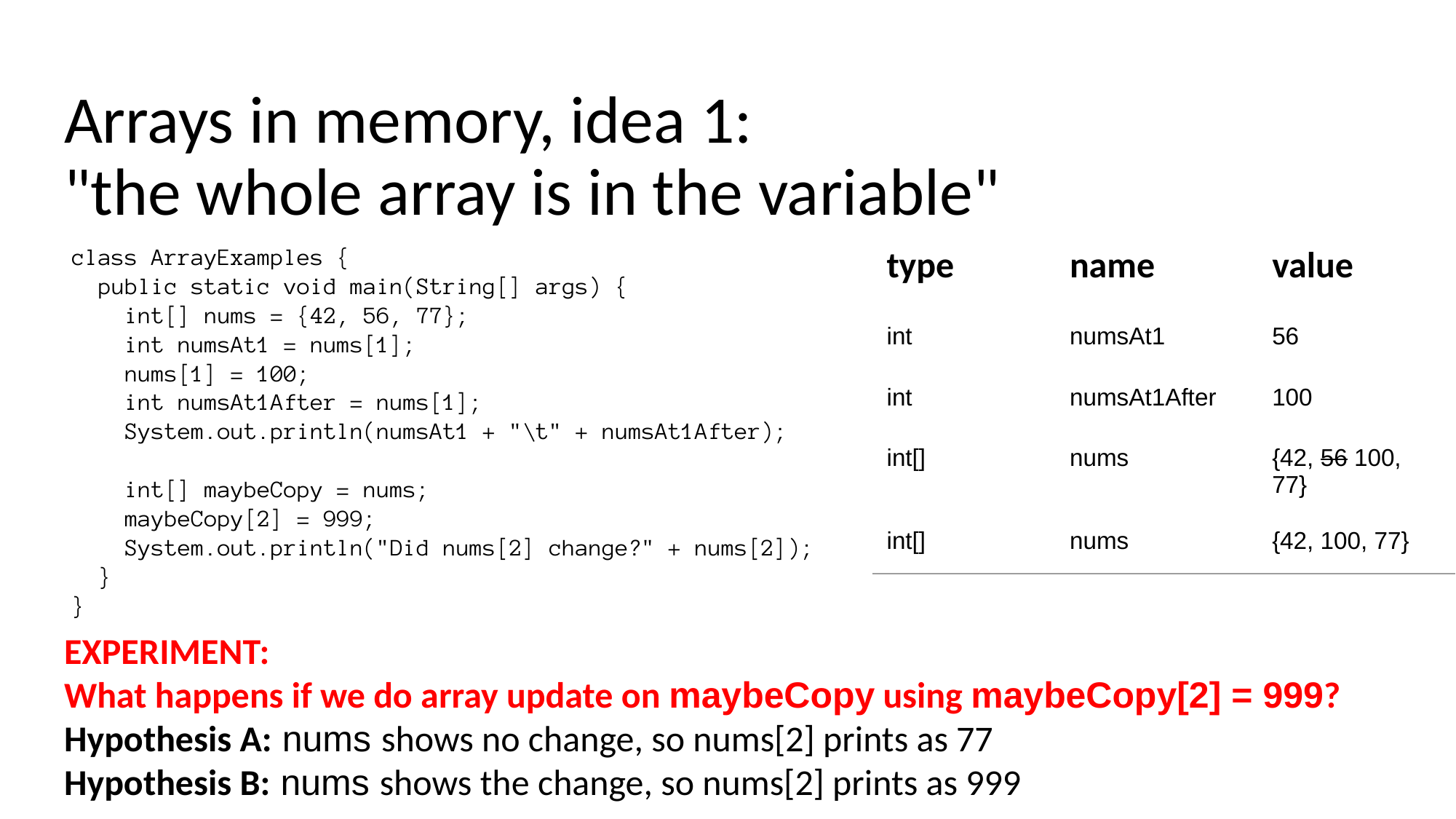

# Arrays in memory, idea 1: "the whole array is in the variable"
class ArrayExamples {
  public static void main(String[] args) {
    int[] nums = {42, 56, 77};
    int numsAt1 = nums[1];
    nums[1] = 100;
    int numsAt1After = nums[1];
    System.out.println(numsAt1 + "\t" + numsAt1After);

    int[] maybeCopy = nums;
    maybeCopy[2] = 999;
    System.out.println("Did nums[2] change?" + nums[2]);
  }
}
| type | name | value |
| --- | --- | --- |
| int | numsAt1 | 56 |
| int | numsAt1After | 100 |
| int[] | nums | {42, 56 100, 77} |
| int[] | nums | {42, 100, 77} |
EXPERIMENT:
What happens if we do array update on maybeCopy using maybeCopy[2] = 999?
Hypothesis A: nums shows no change, so nums[2] prints as 77
Hypothesis B: nums shows the change, so nums[2] prints as 999